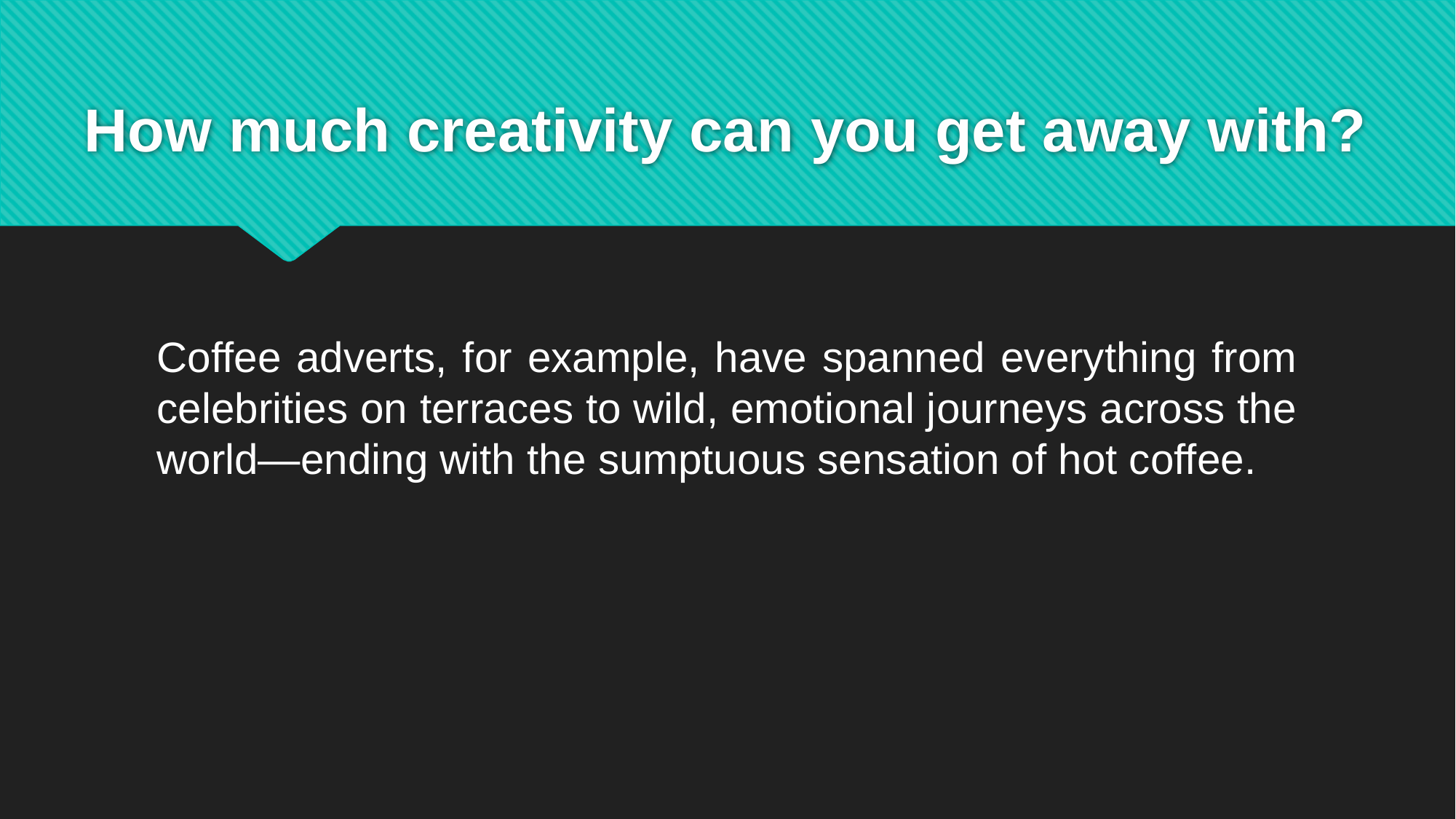

# How much creativity can you get away with?
Coffee adverts, for example, have spanned everything from celebrities on terraces to wild, emotional journeys across the world—ending with the sumptuous sensation of hot coffee.